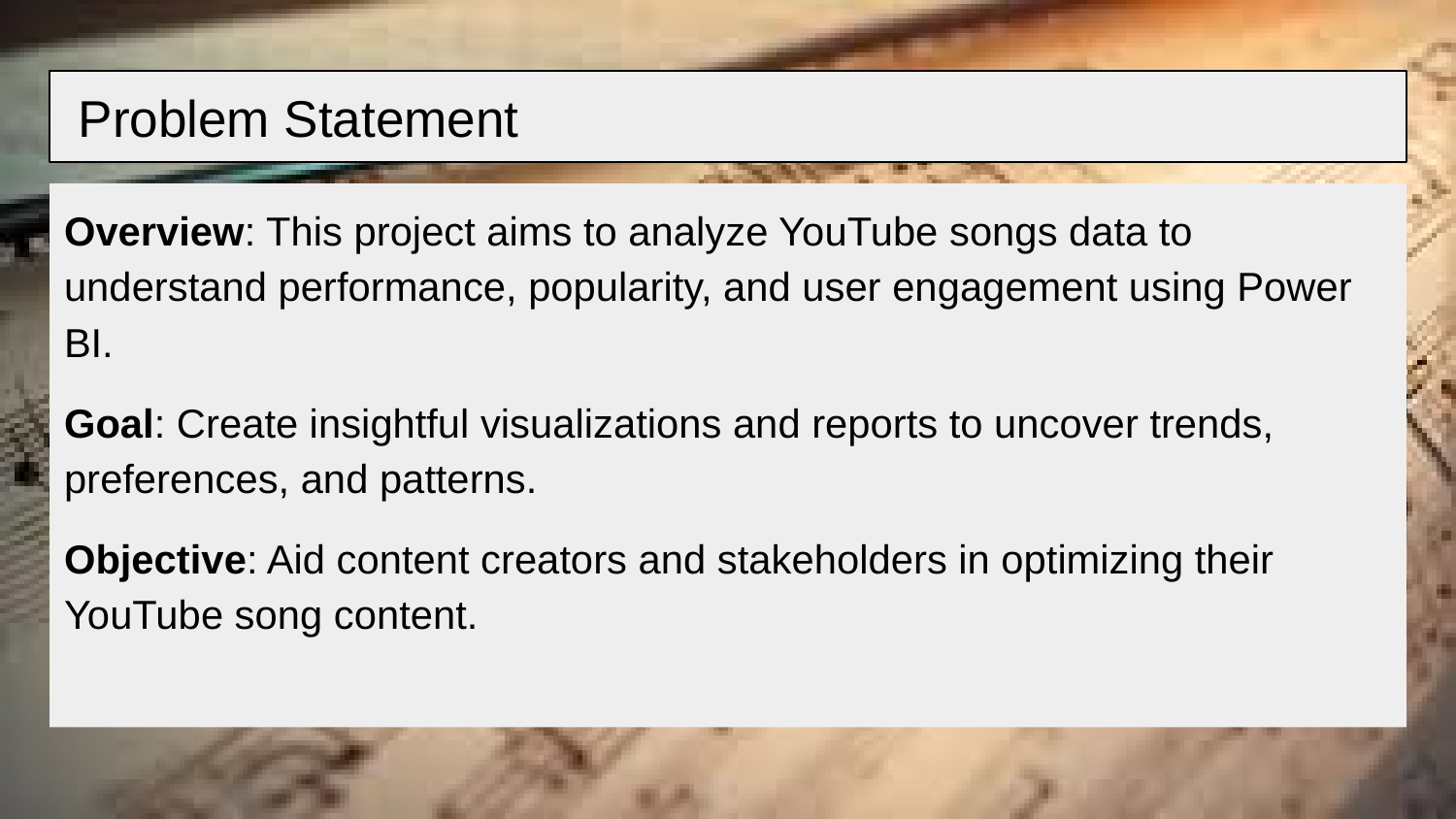

# Problem Statement
Overview: This project aims to analyze YouTube songs data to understand performance, popularity, and user engagement using Power BI.
Goal: Create insightful visualizations and reports to uncover trends, preferences, and patterns.
Objective: Aid content creators and stakeholders in optimizing their YouTube song content.